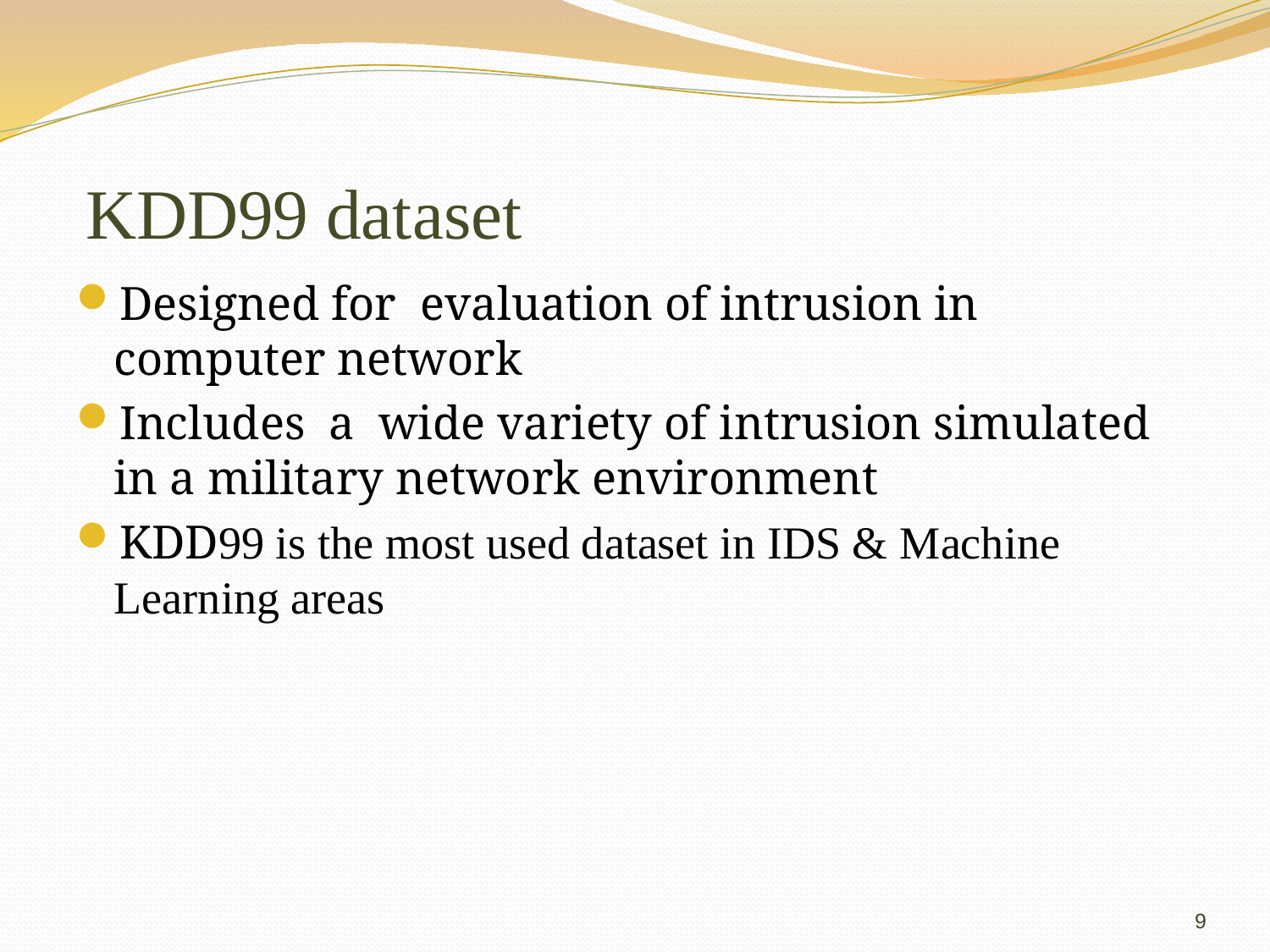

# KDD99 dataset
Designed for  evaluation of intrusion in computer network
Includes  a  wide variety of intrusion simulated in a military network environment
KDD99 is the most used dataset in IDS & Machine Learning areas

9